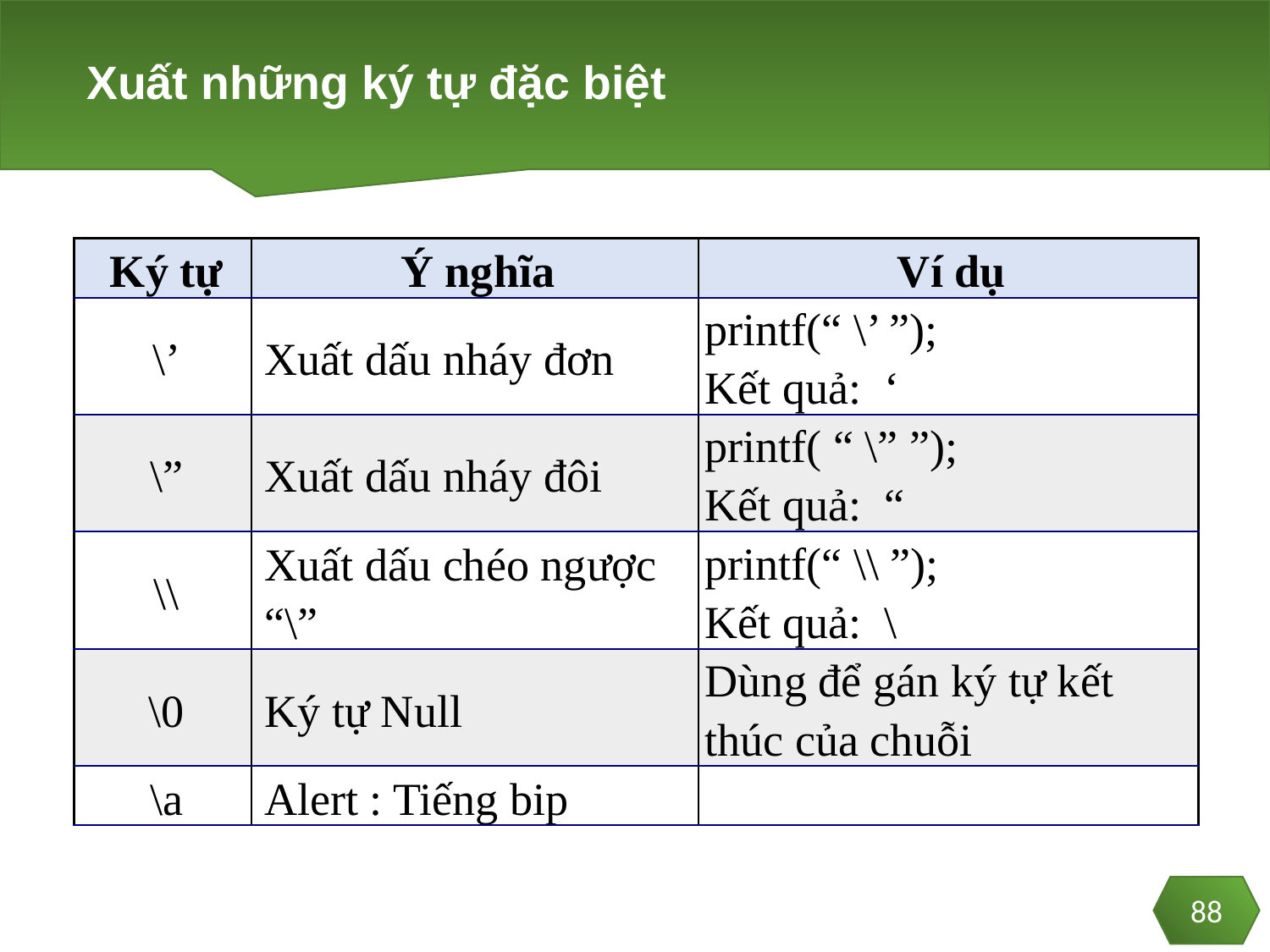

# Xuất những ký tự đặc biệt
88
| Ký tự | Ý nghĩa | Ví dụ |
| --- | --- | --- |
| \’ | Xuất dấu nháy đơn | printf(“ \’ ”); Kết quả: ‘ |
| \” | Xuất dấu nháy đôi | printf( “ \” ”); Kết quả: “ |
| \\ | Xuất dấu chéo ngược “\” | printf(“ \\ ”); Kết quả: \ |
| \0 | Ký tự Null | Dùng để gán ký tự kết thúc của chuỗi |
| \a | Alert : Tiếng bip |  |